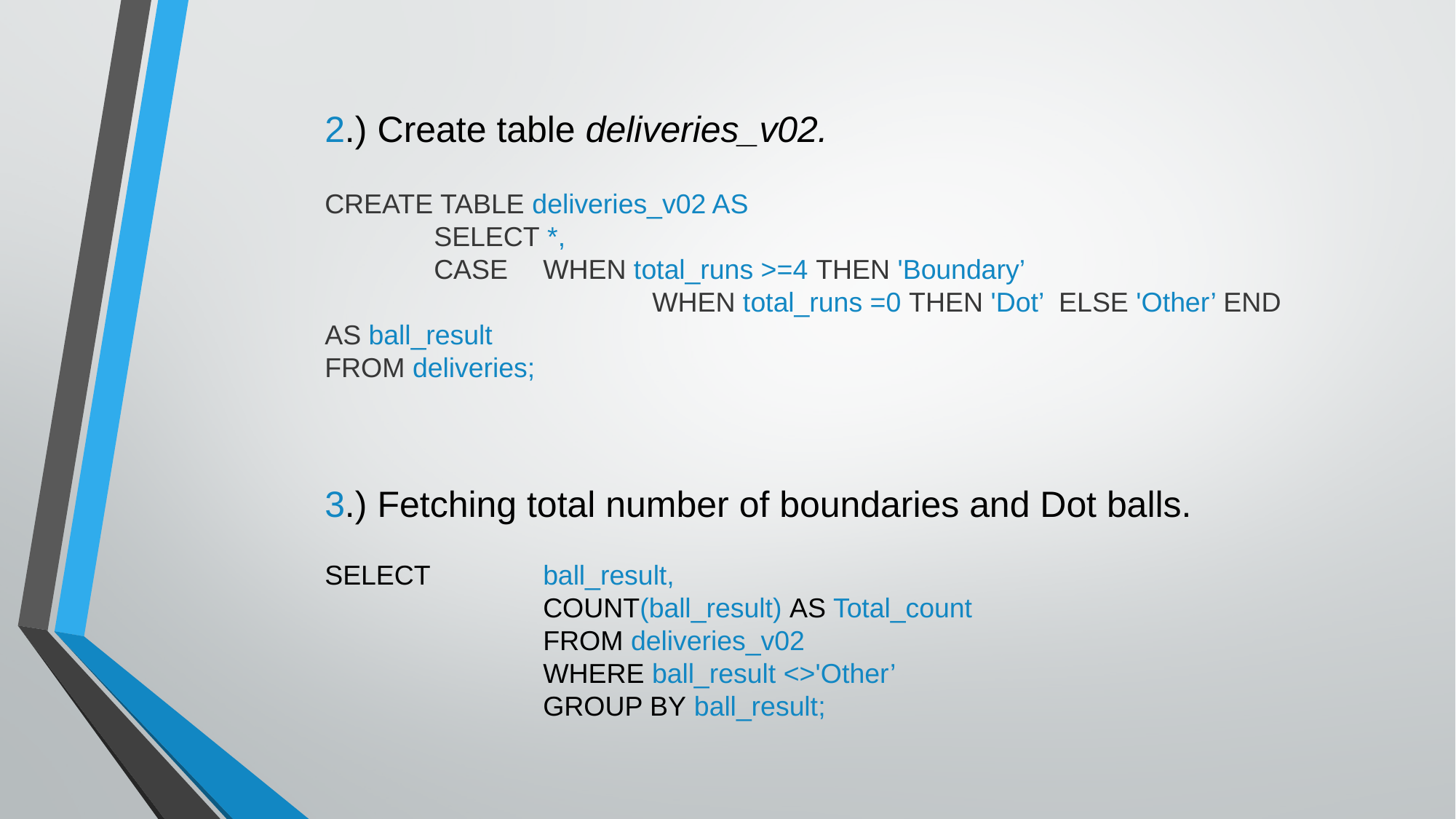

2.) Create table deliveries_v02.

CREATE TABLE deliveries_v02 AS
	SELECT *,
	CASE 	WHEN total_runs >=4 THEN 'Boundary’
			WHEN total_runs =0 THEN 'Dot’  ELSE 'Other’ END
AS ball_result
FROM deliveries;

3.) Fetching total number of boundaries and Dot balls.

SELECT 	ball_result,
		COUNT(ball_result) AS Total_count
		FROM deliveries_v02
		WHERE ball_result <>'Other’
		GROUP BY ball_result;